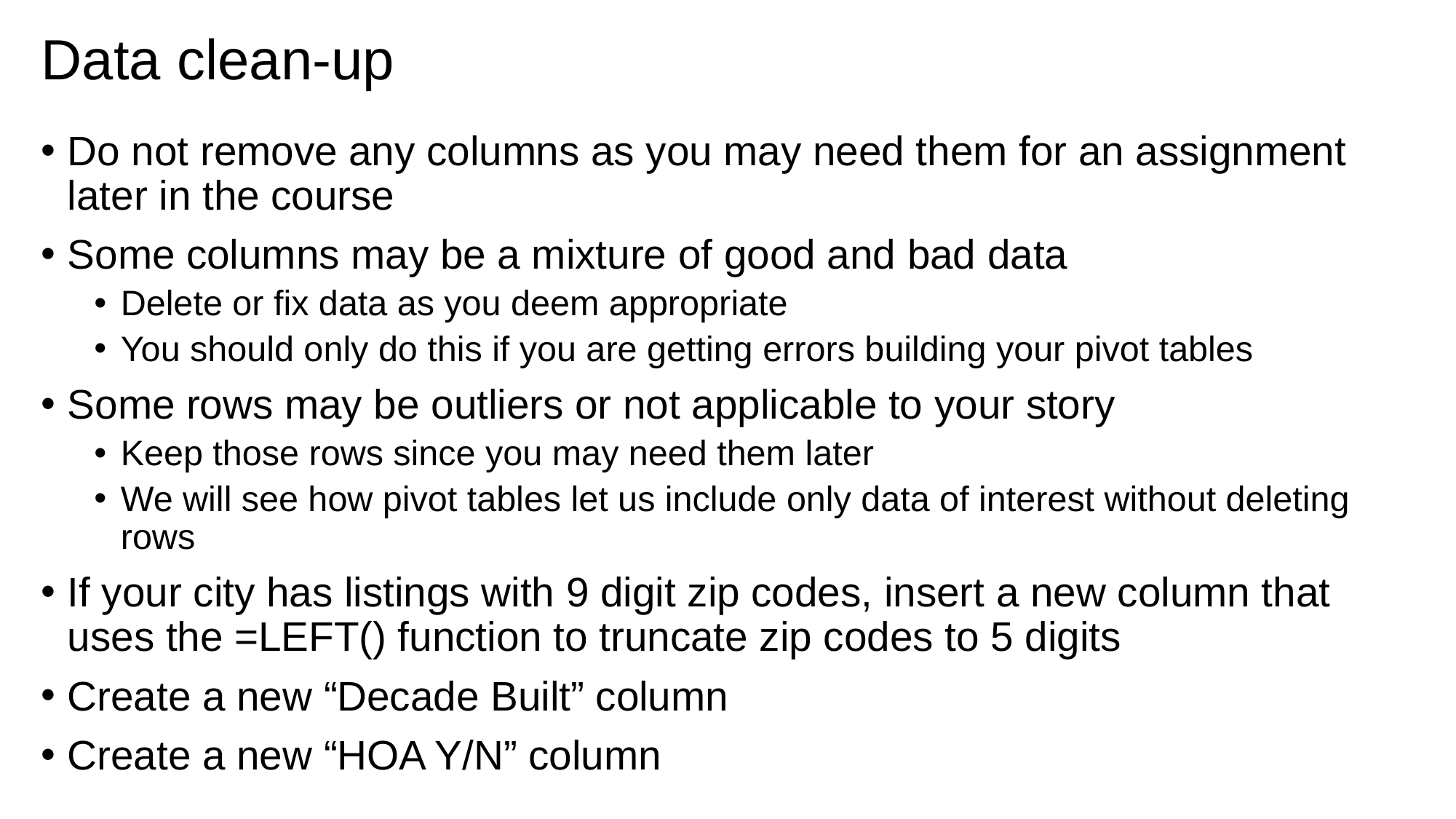

# Data clean-up
Do not remove any columns as you may need them for an assignment later in the course
Some columns may be a mixture of good and bad data
Delete or fix data as you deem appropriate
You should only do this if you are getting errors building your pivot tables
Some rows may be outliers or not applicable to your story
Keep those rows since you may need them later
We will see how pivot tables let us include only data of interest without deleting rows
If your city has listings with 9 digit zip codes, insert a new column that uses the =LEFT() function to truncate zip codes to 5 digits
Create a new “Decade Built” column
Create a new “HOA Y/N” column